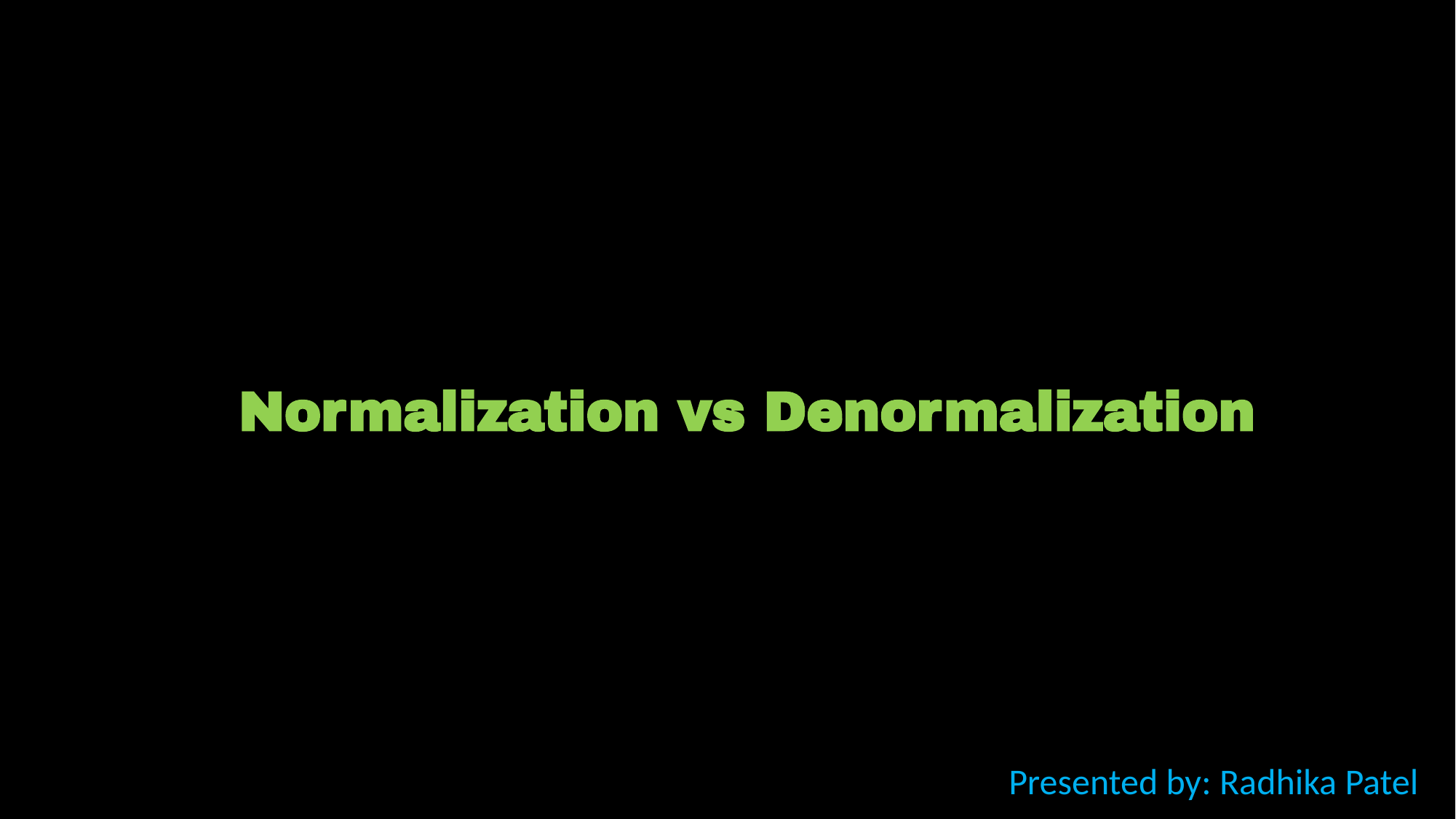

# Normalization vs Denormalization
Presented by: Radhika Patel